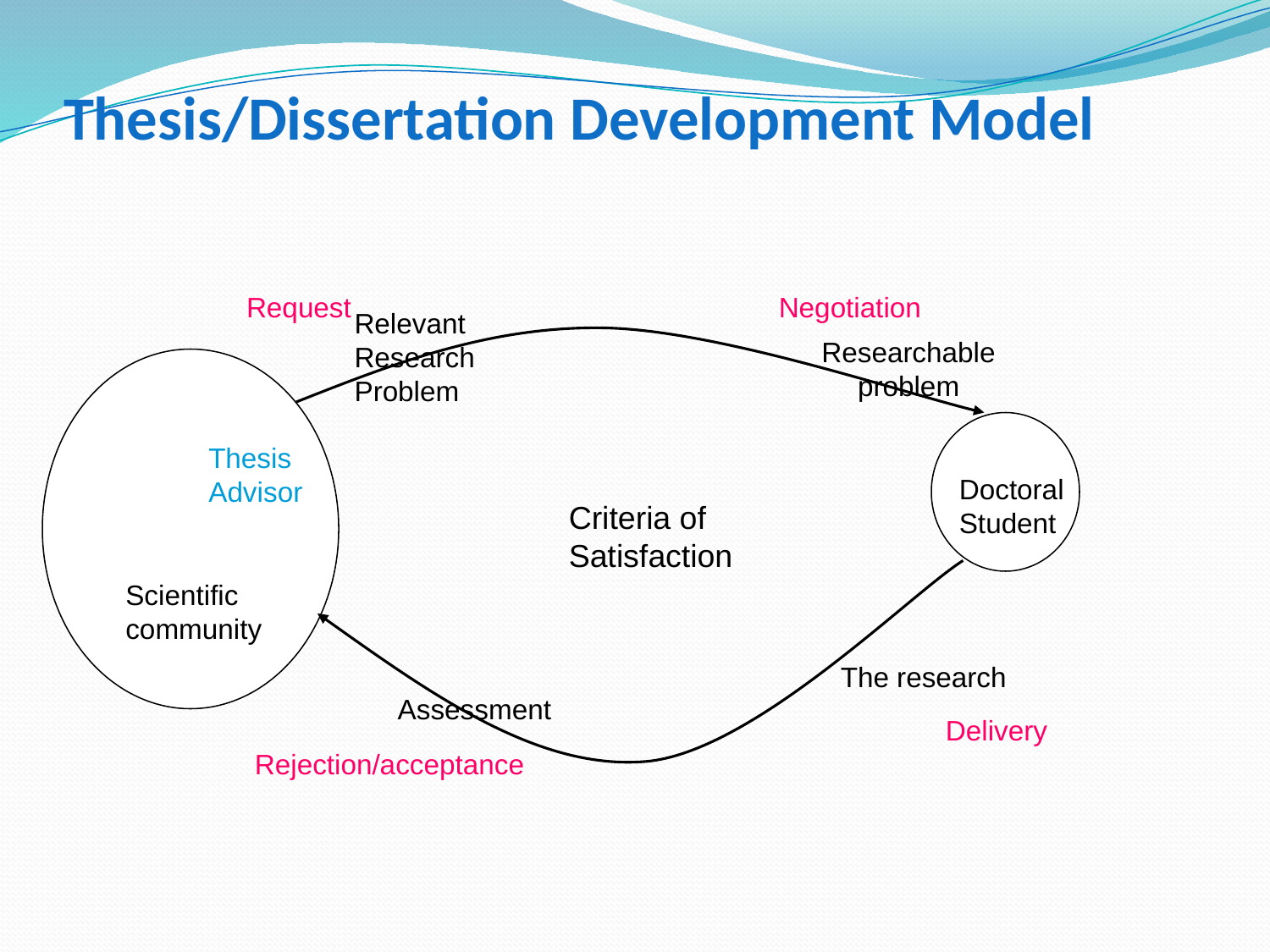

# Thesis/Dissertation Development Model
Request
Negotiation
Relevant
Research
Problem

Researchable
problem

Thesis
Advisor
Doctoral
Student
Criteria of
Satisfaction

Scientific
community
The research
Assessment
Delivery
Rejection/acceptance